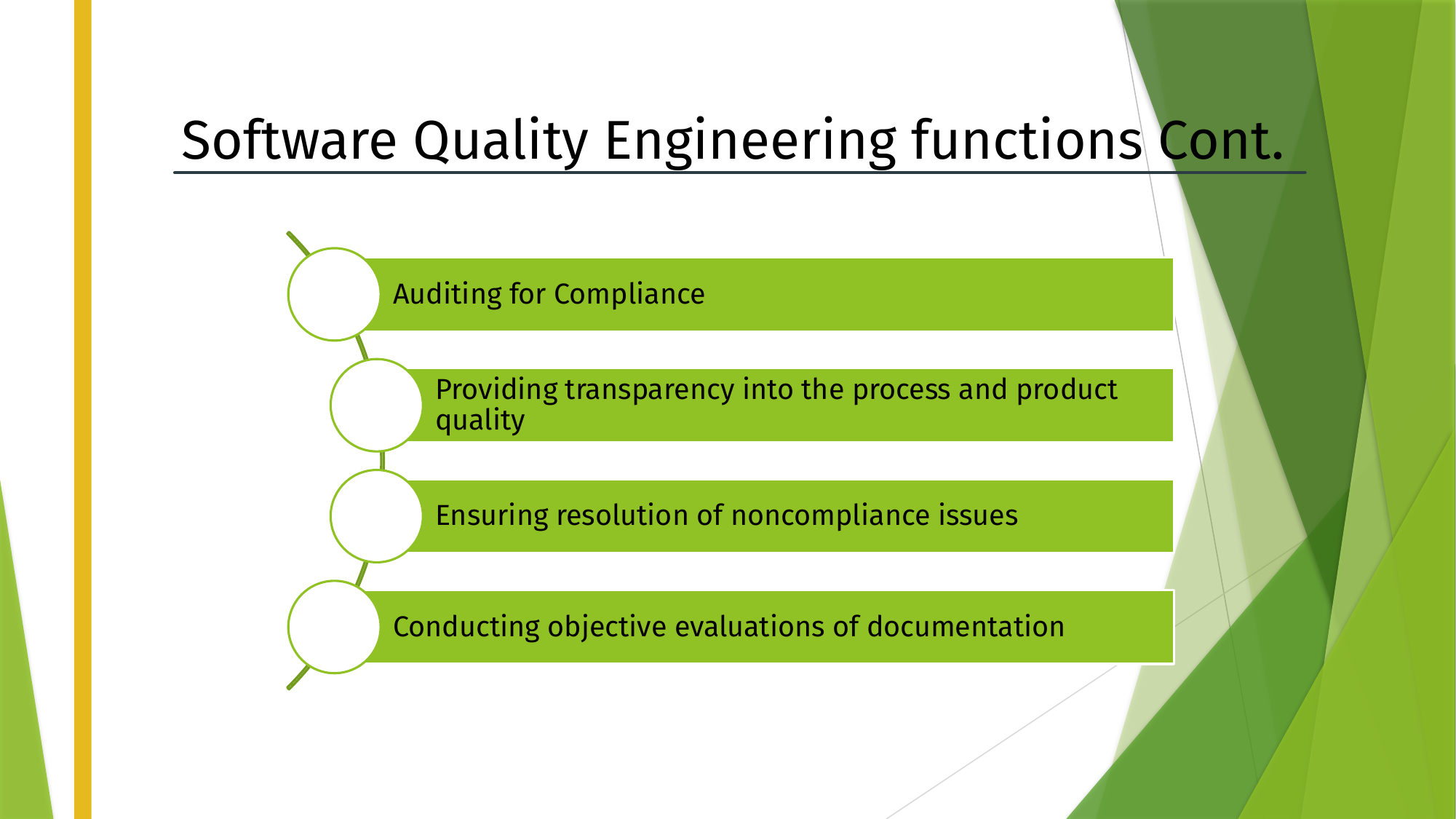

# Software Quality Engineering functions Cont.
Auditing for Compliance
Providing transparency into the process and product quality
Ensuring resolution of noncompliance issues
Conducting objective evaluations of documentation